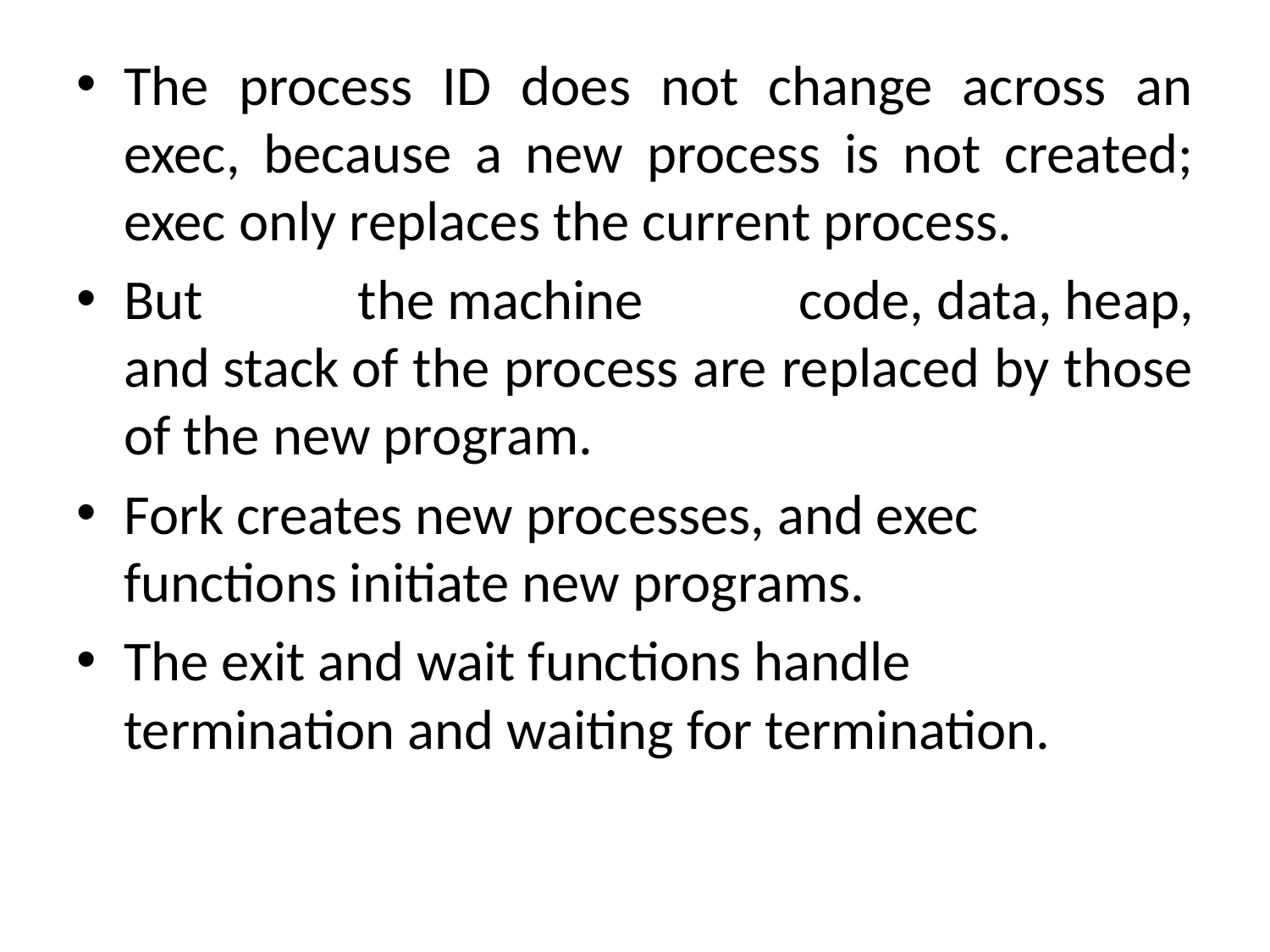

The process ID does not change across an exec, because a new process is not created; exec only replaces the current process.
But the machine code, data, heap, and stack of the process are replaced by those of the new program.
Fork creates new processes, and exec functions initiate new programs.
The exit and wait functions handle termination and waiting for termination.